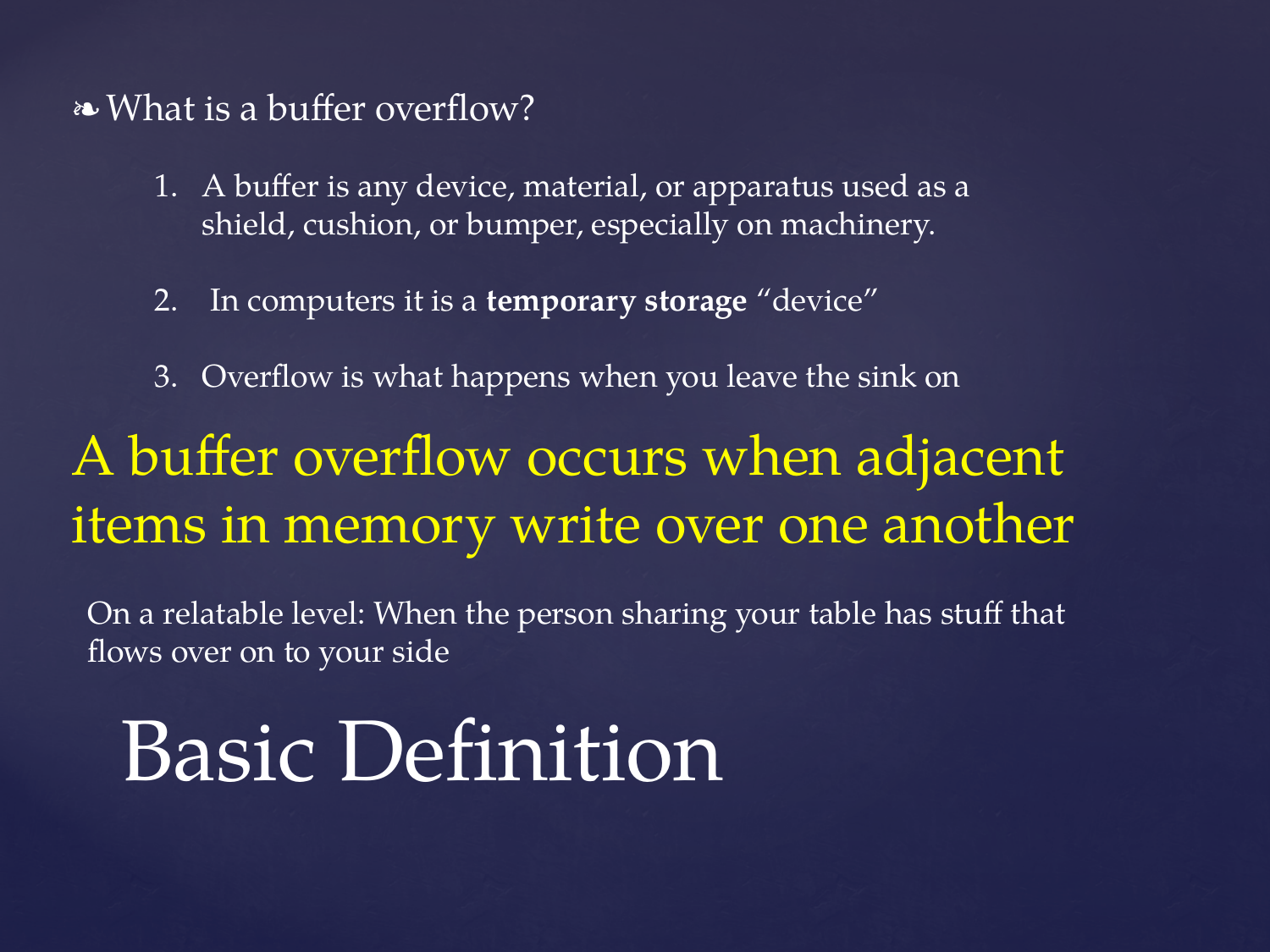

What is a buffer overflow?
A buffer is any device, material, or apparatus used as a shield, cushion, or bumper, especially on machinery.
 In computers it is a temporary storage “device”
Overflow is what happens when you leave the sink on
A buffer overflow occurs when adjacent items in memory write over one another
On a relatable level: When the person sharing your table has stuff that flows over on to your side
# Basic Definition